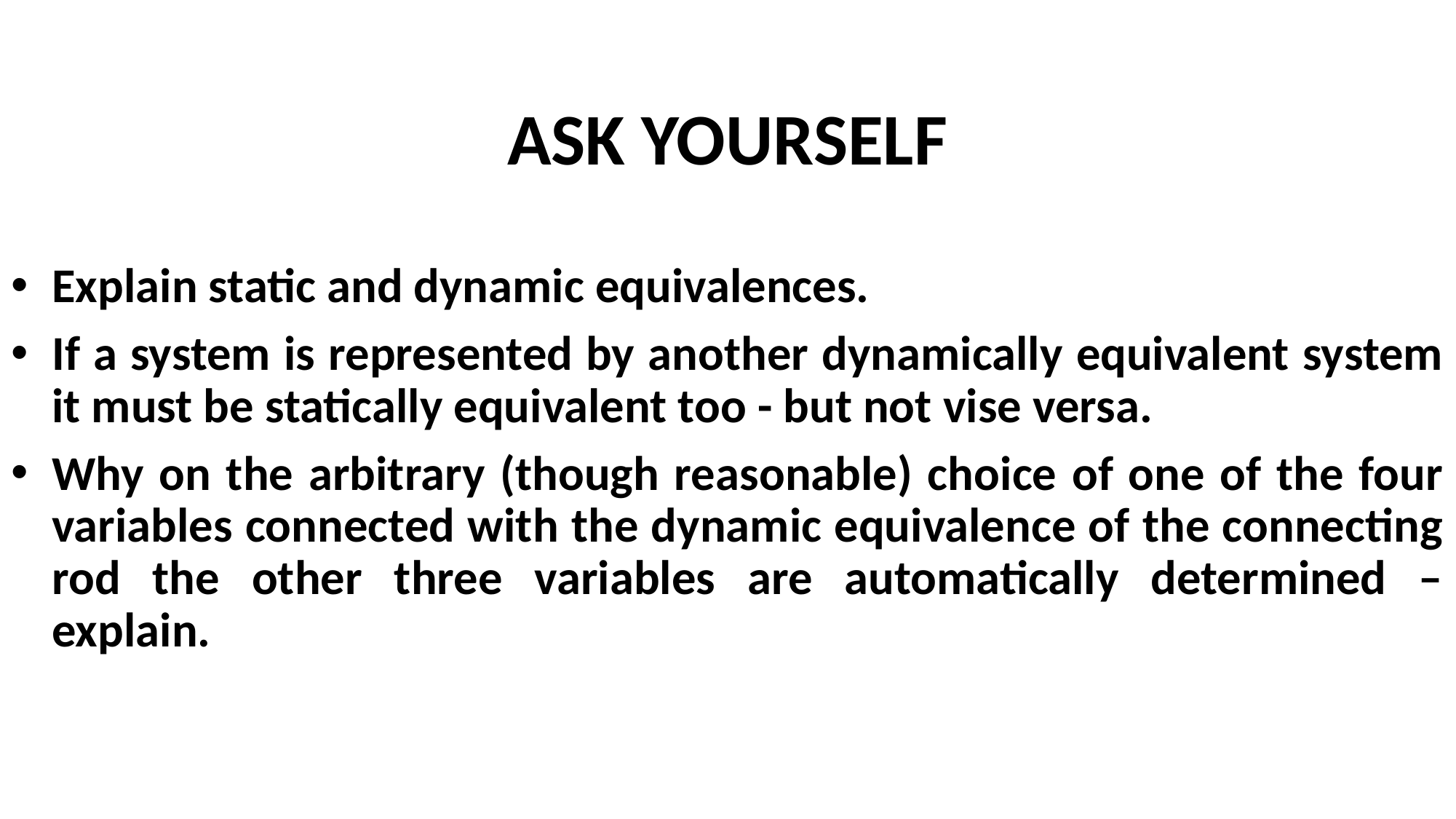

# ASK YOURSELF
Explain static and dynamic equivalences.
If a system is represented by another dynamically equivalent system it must be statically equivalent too - but not vise versa.
Why on the arbitrary (though reasonable) choice of one of the four variables connected with the dynamic equivalence of the connecting rod the other three variables are automatically determined – explain.